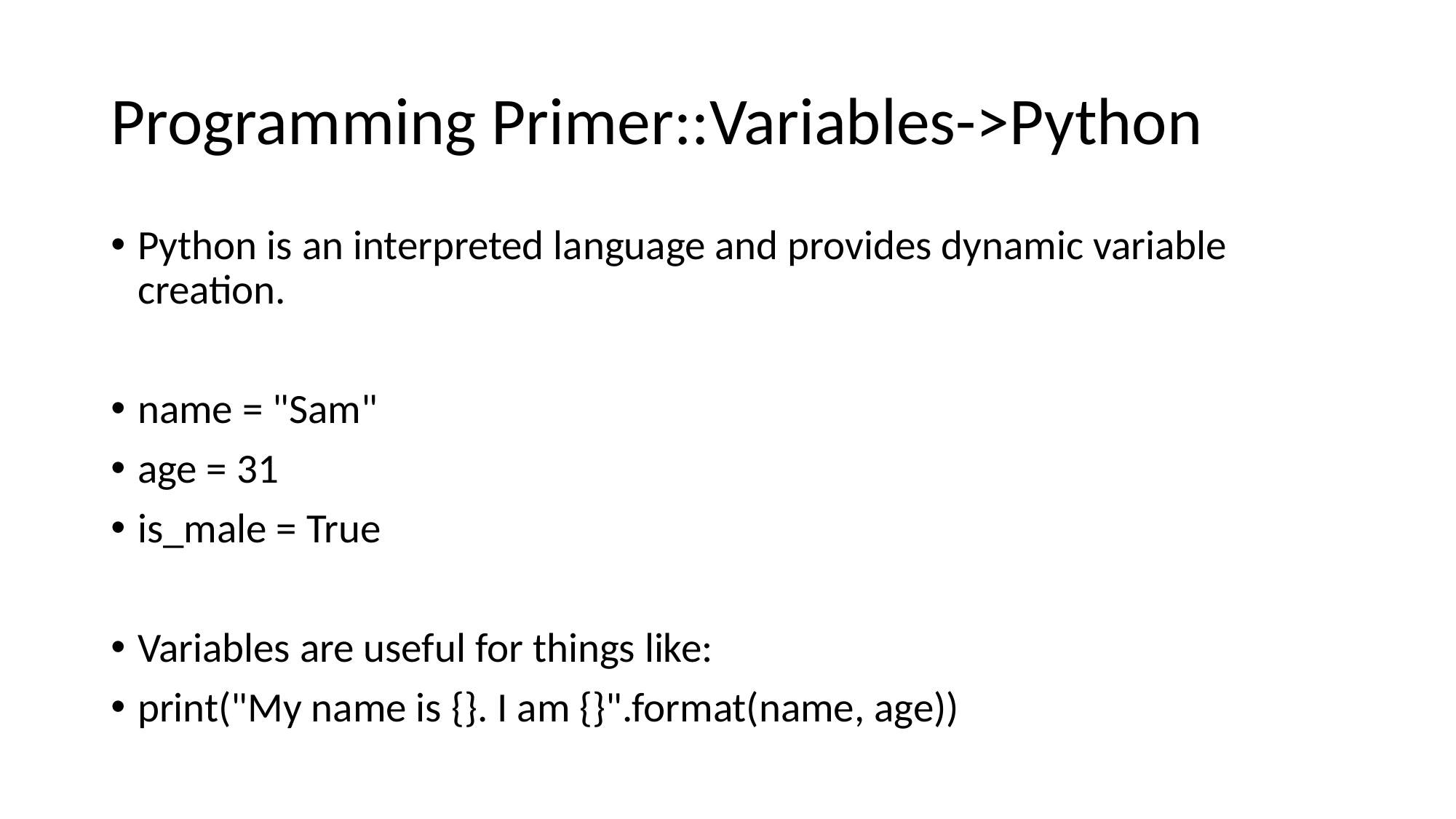

# Programming Primer::Variables->Python
Python is an interpreted language and provides dynamic variable creation.

name = "Sam"
age = 31
is_male = True

Variables are useful for things like:
print("My name is {}. I am {}".format(name, age))